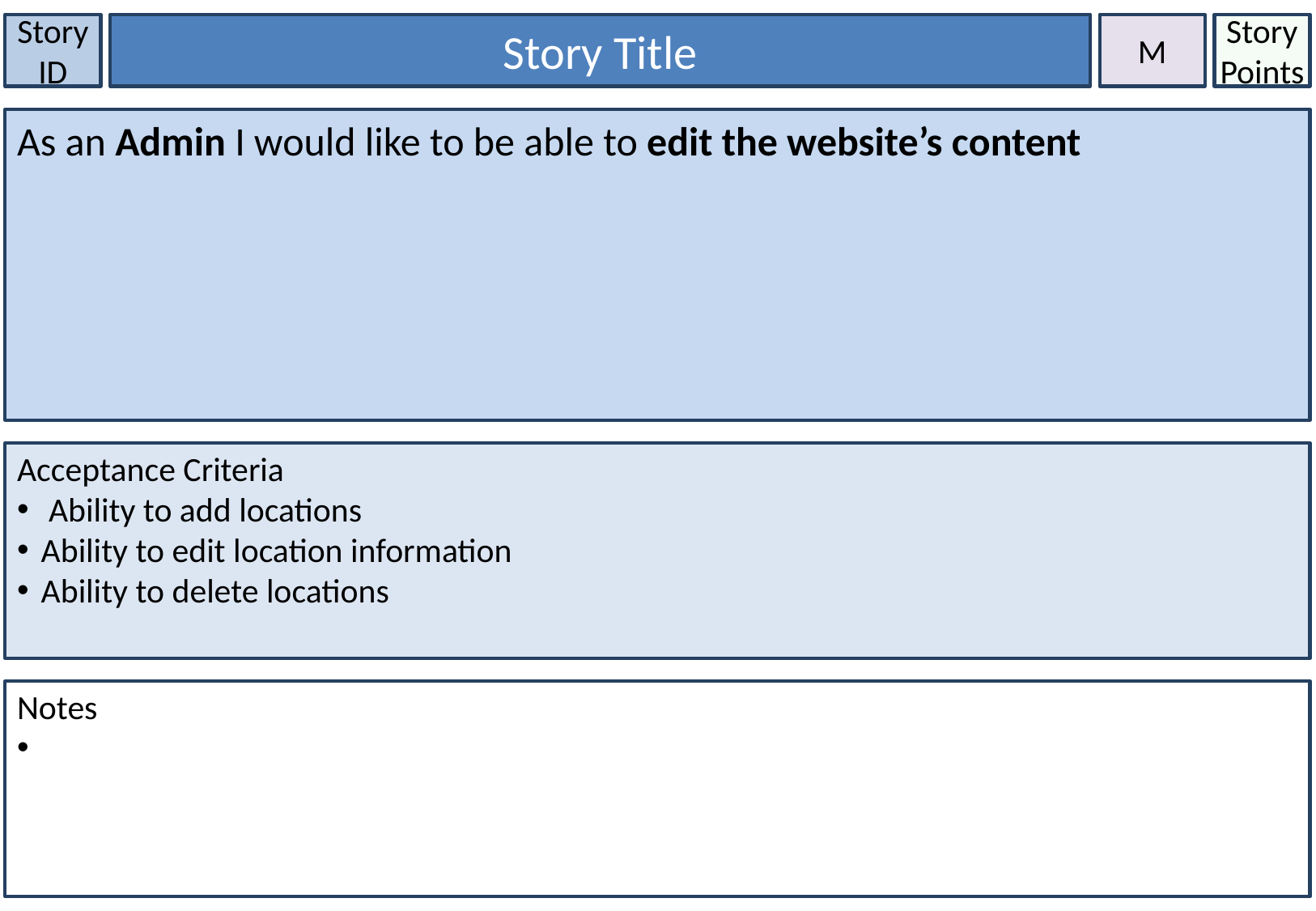

Story ID
Story Title
M
Story Points
As an Admin I would like to be able to edit the website’s content
Acceptance Criteria
 Ability to add locations
Ability to edit location information
Ability to delete locations

Notes